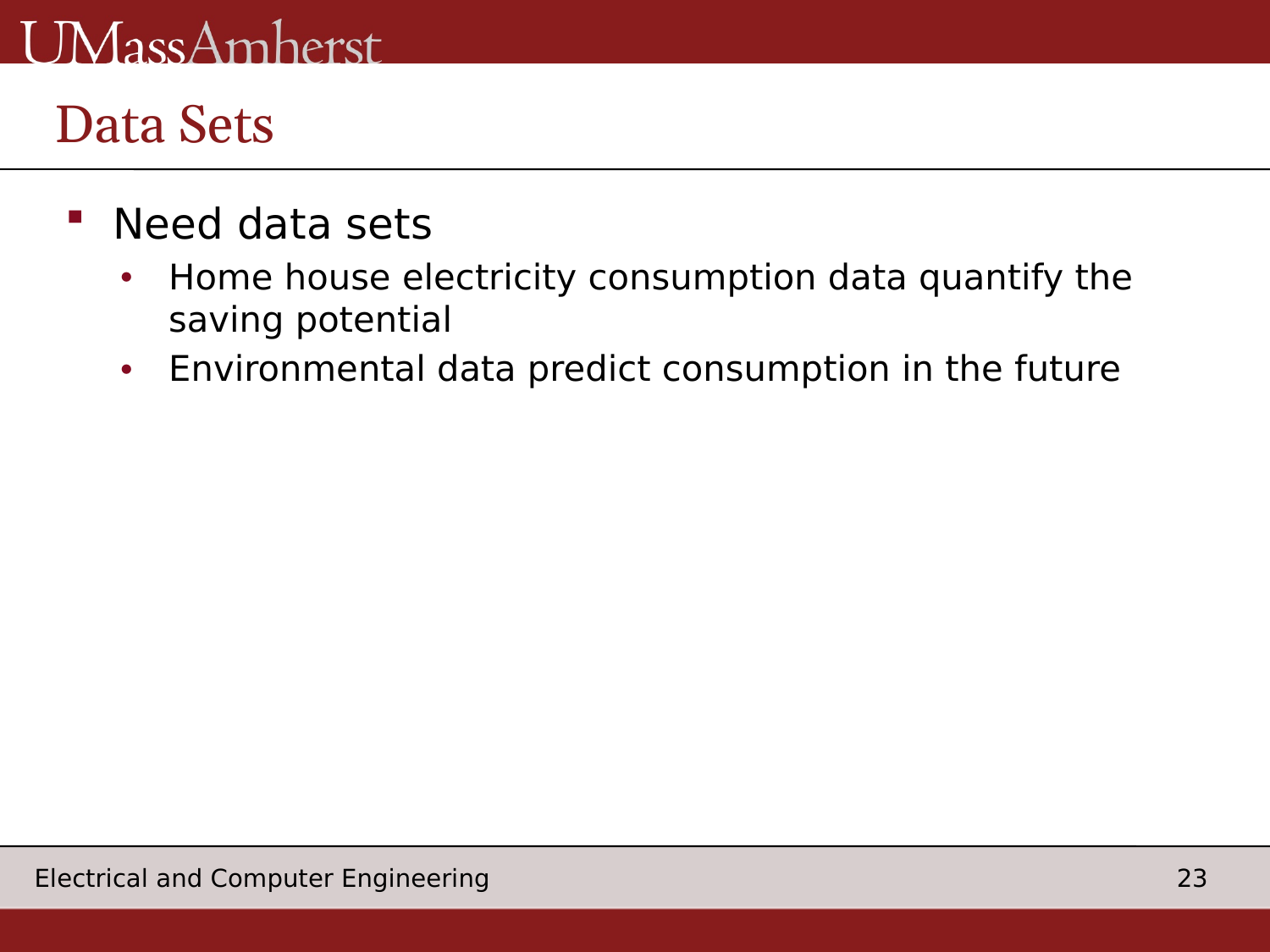

# Data Sets
Need data sets
Home house electricity consumption data quantify the saving potential
Environmental data predict consumption in the future